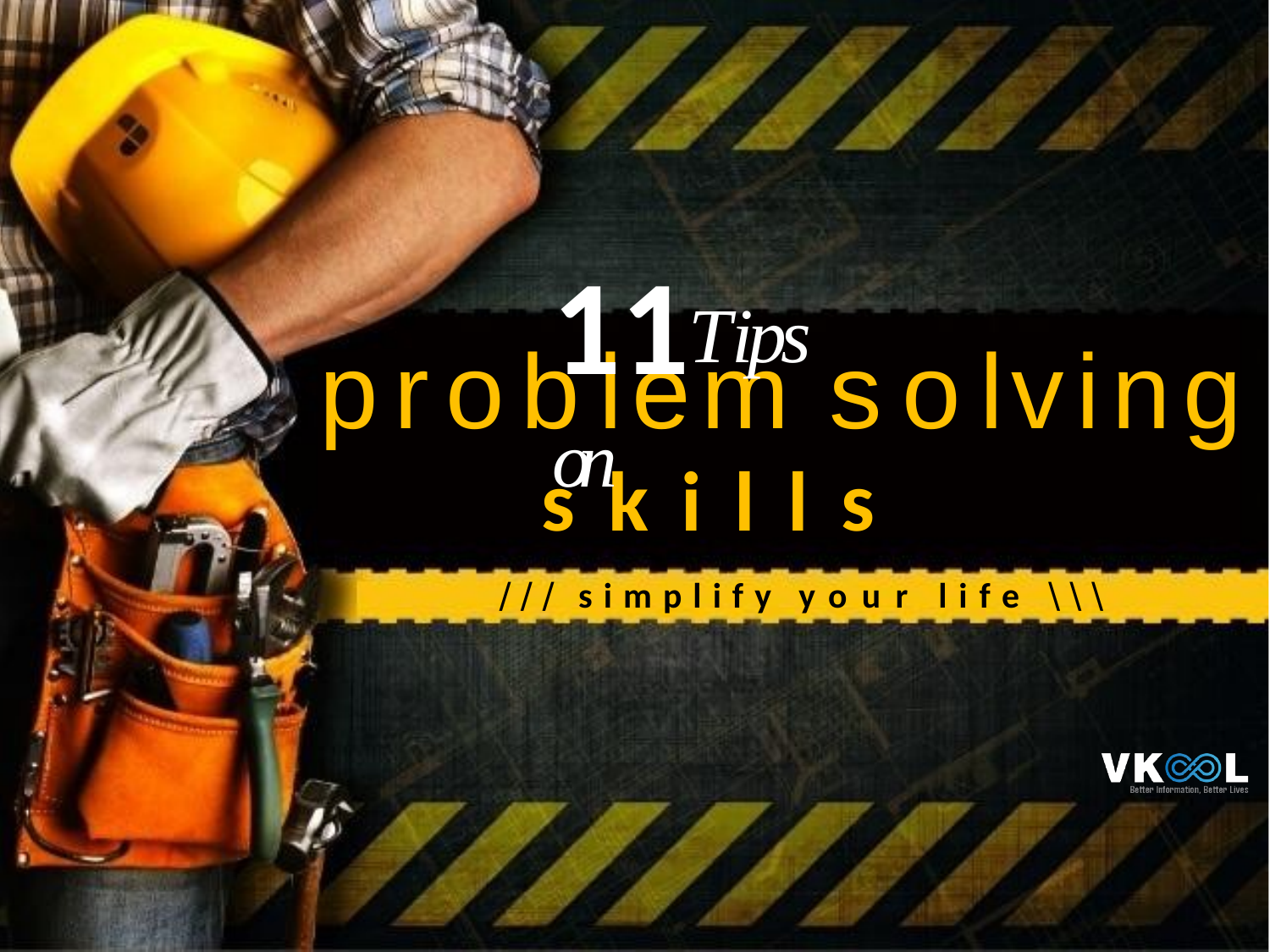

# 11Tips on
problem solving
skills
/// simplify  your  life  \\\